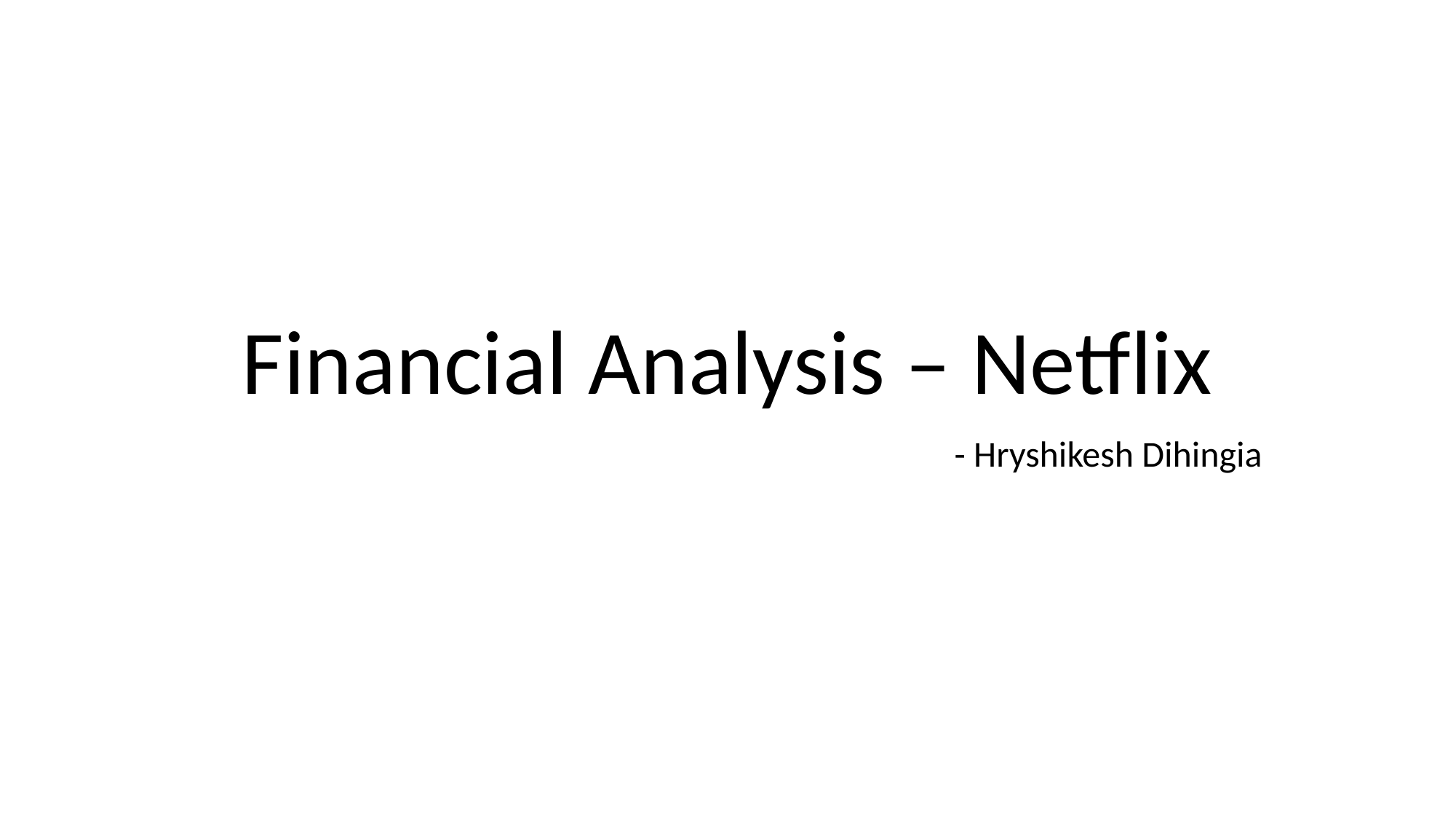

# Financial Analysis – Netflix
- Hryshikesh Dihingia